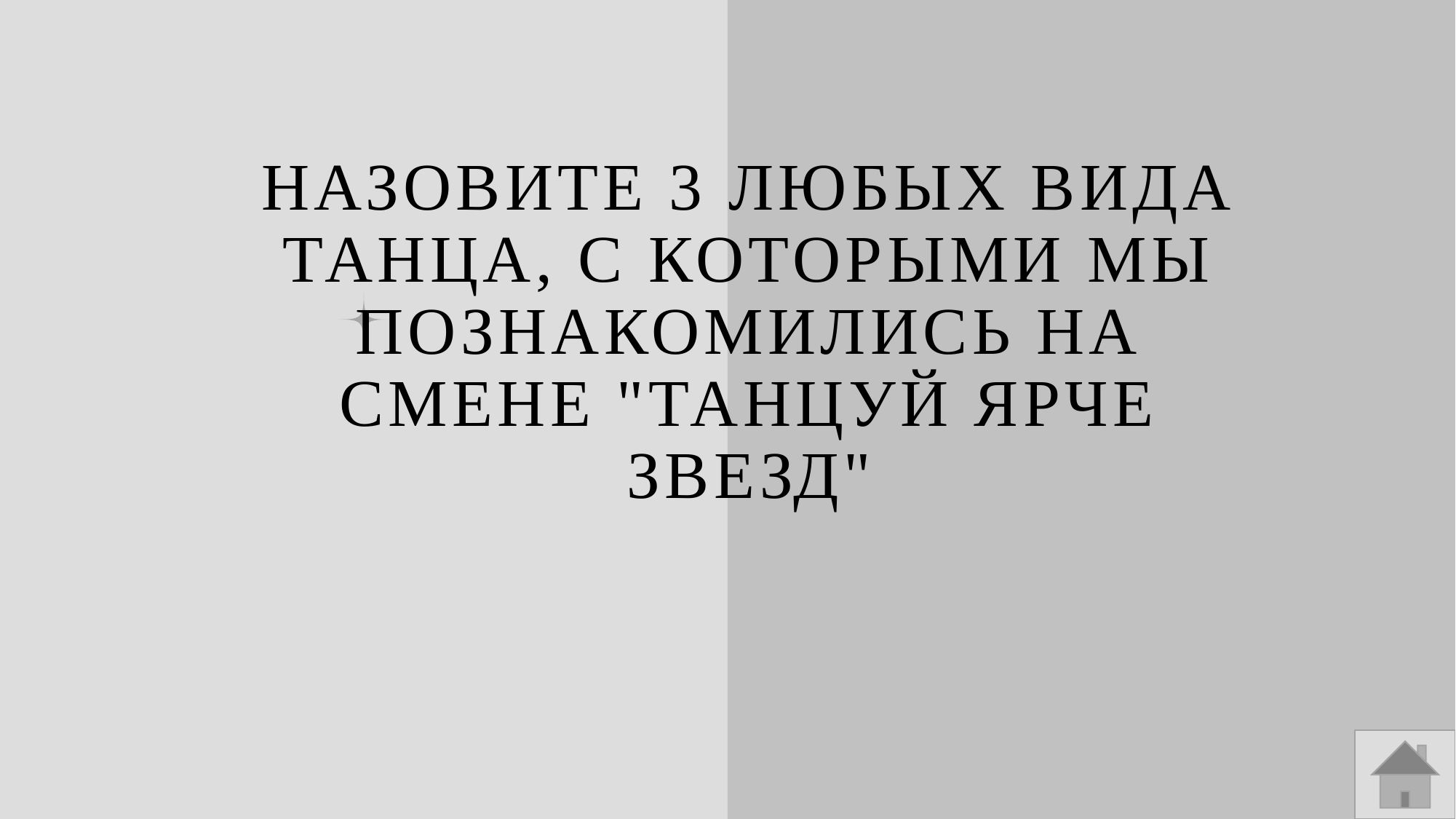

# Назовите 3 любых вида танца, с которыми мы познакомились на смене "танцуй ярче звезд"